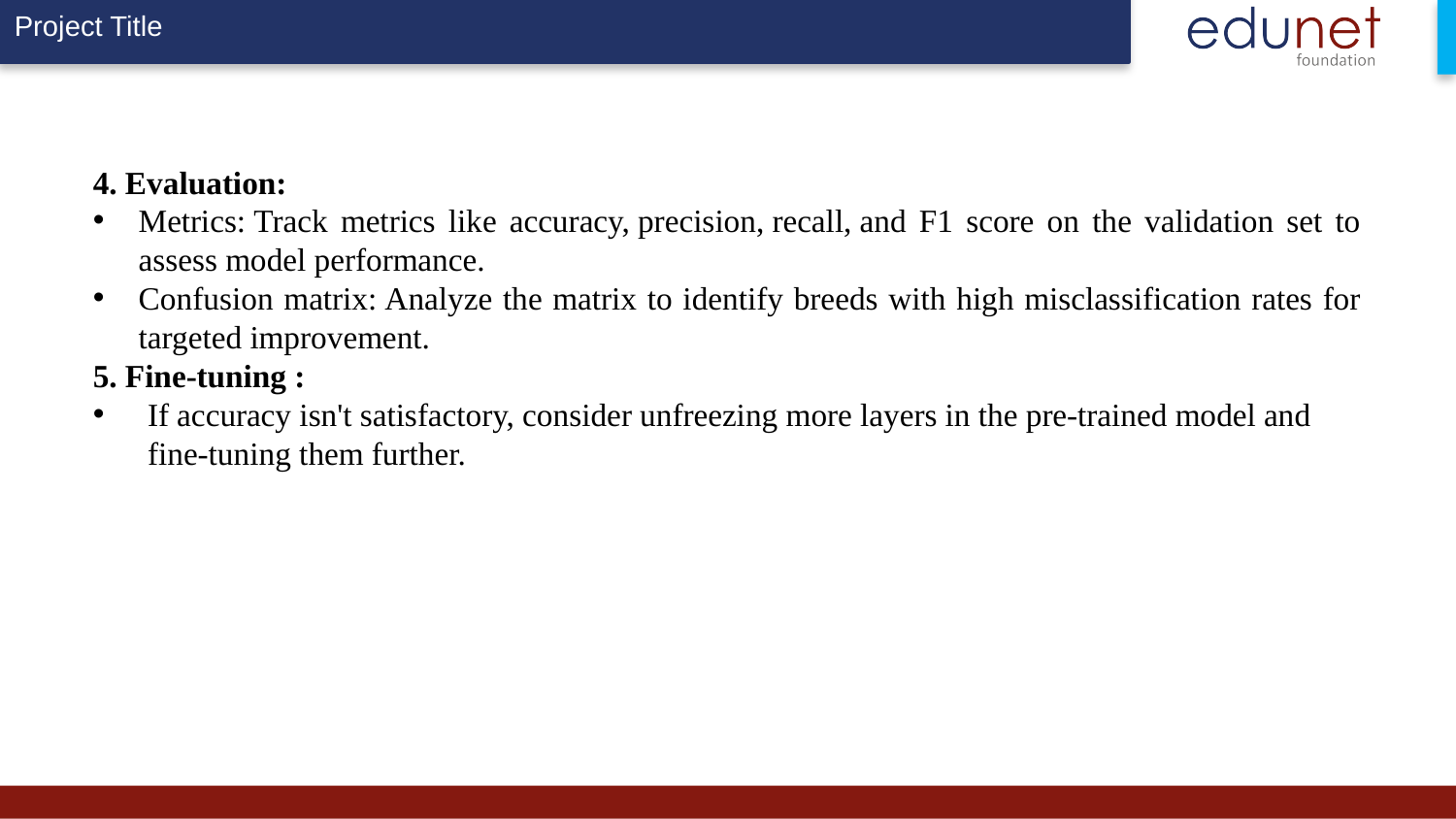

4. Evaluation:
Metrics: Track metrics like accuracy, precision, recall, and F1 score on the validation set to assess model performance.
Confusion matrix: Analyze the matrix to identify breeds with high misclassification rates for targeted improvement.
5. Fine-tuning :
If accuracy isn't satisfactory, consider unfreezing more layers in the pre-trained model and fine-tuning them further.